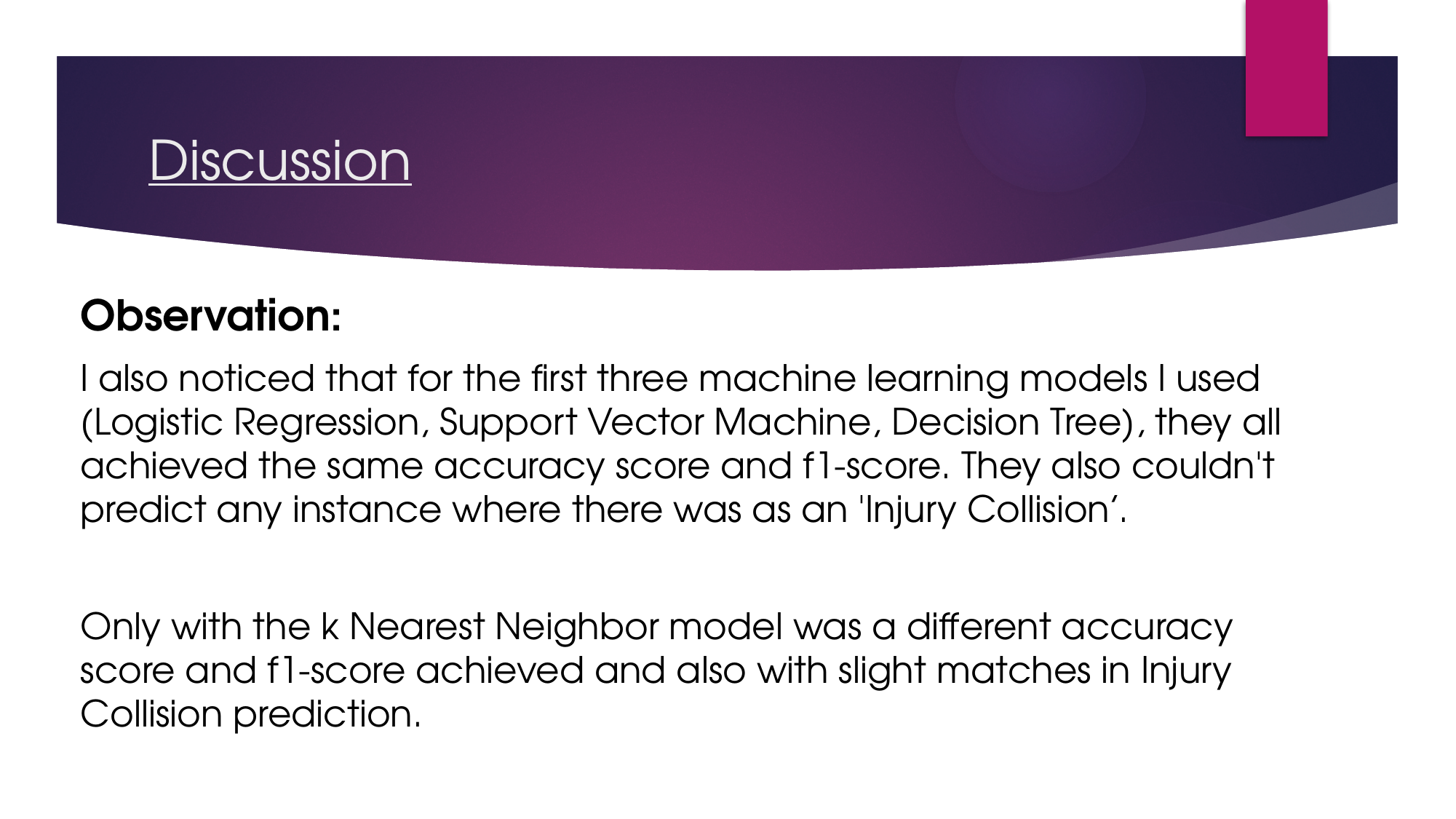

# Discussion
Observation:
I also noticed that for the first three machine learning models I used (Logistic Regression, Support Vector Machine, Decision Tree), they all achieved the same accuracy score and f1-score. They also couldn't predict any instance where there was as an 'Injury Collision’.

Only with the k Nearest Neighbor model was a different accuracy score and f1-score achieved and also with slight matches in Injury Collision prediction.